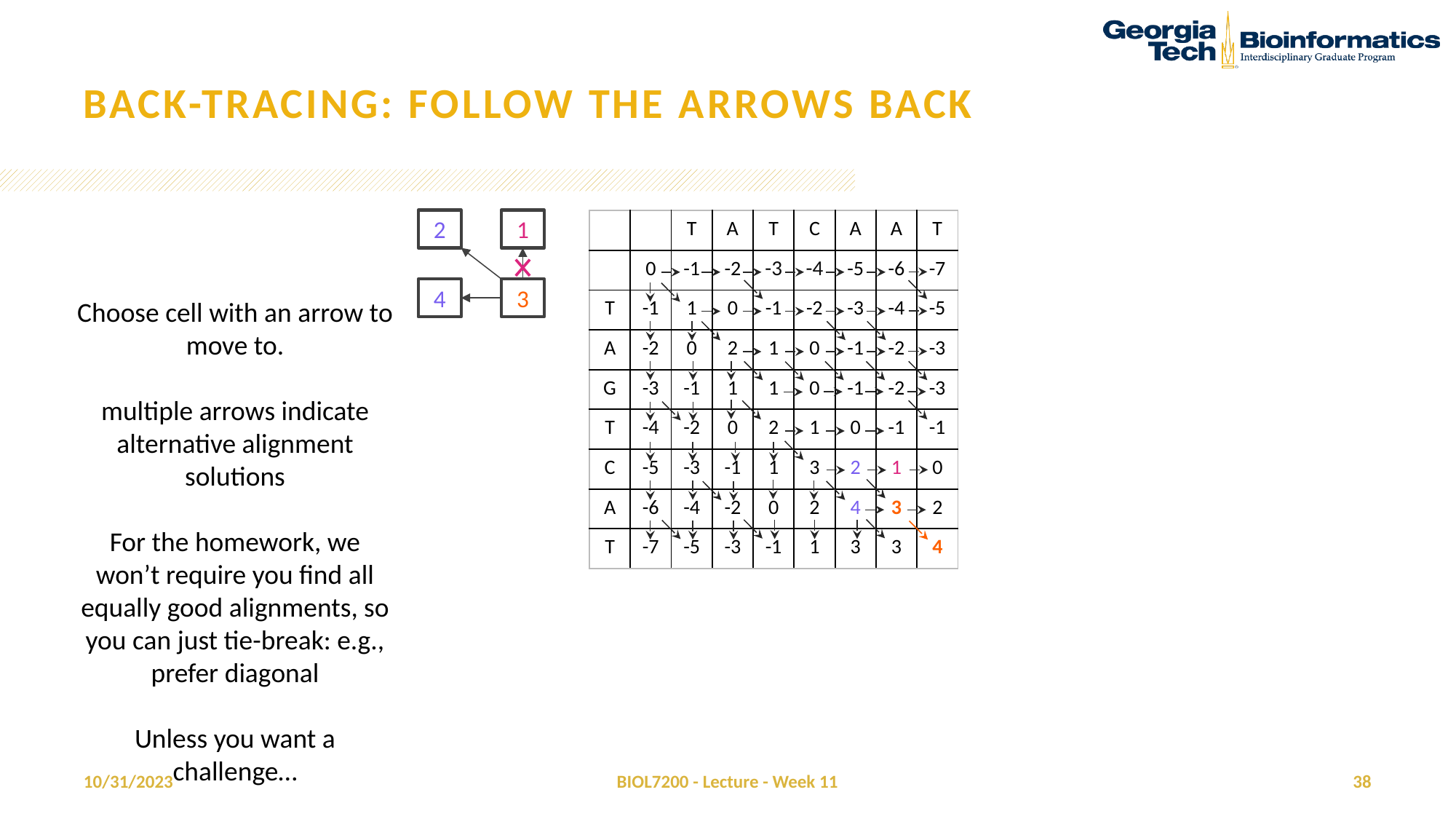

# Back-tracing: Follow the arrows back
2
1
4
3
|  |  | T | A | T | C | A | A | T |
| --- | --- | --- | --- | --- | --- | --- | --- | --- |
|  | 0 | -1 | -2 | -3 | -4 | -5 | -6 | -7 |
| T | -1 | 1 | 0 | -1 | -2 | -3 | -4 | -5 |
| A | -2 | 0 | 2 | 1 | 0 | -1 | -2 | -3 |
| G | -3 | -1 | 1 | 1 | 0 | -1 | -2 | -3 |
| T | -4 | -2 | 0 | 2 | 1 | 0 | -1 | -1 |
| C | -5 | -3 | -1 | 1 | 3 | 2 | 1 | 0 |
| A | -6 | -4 | -2 | 0 | 2 | 4 | 3 | 2 |
| T | -7 | -5 | -3 | -1 | 1 | 3 | 3 | 4 |

Choose cell with an arrow to move to.

multiple arrows indicate alternative alignment solutions

For the homework, we won’t require you find all equally good alignments, so you can just tie-break: e.g., prefer diagonal

Unless you want a challenge…
10/31/2023
BIOL7200 - Lecture - Week 11
38